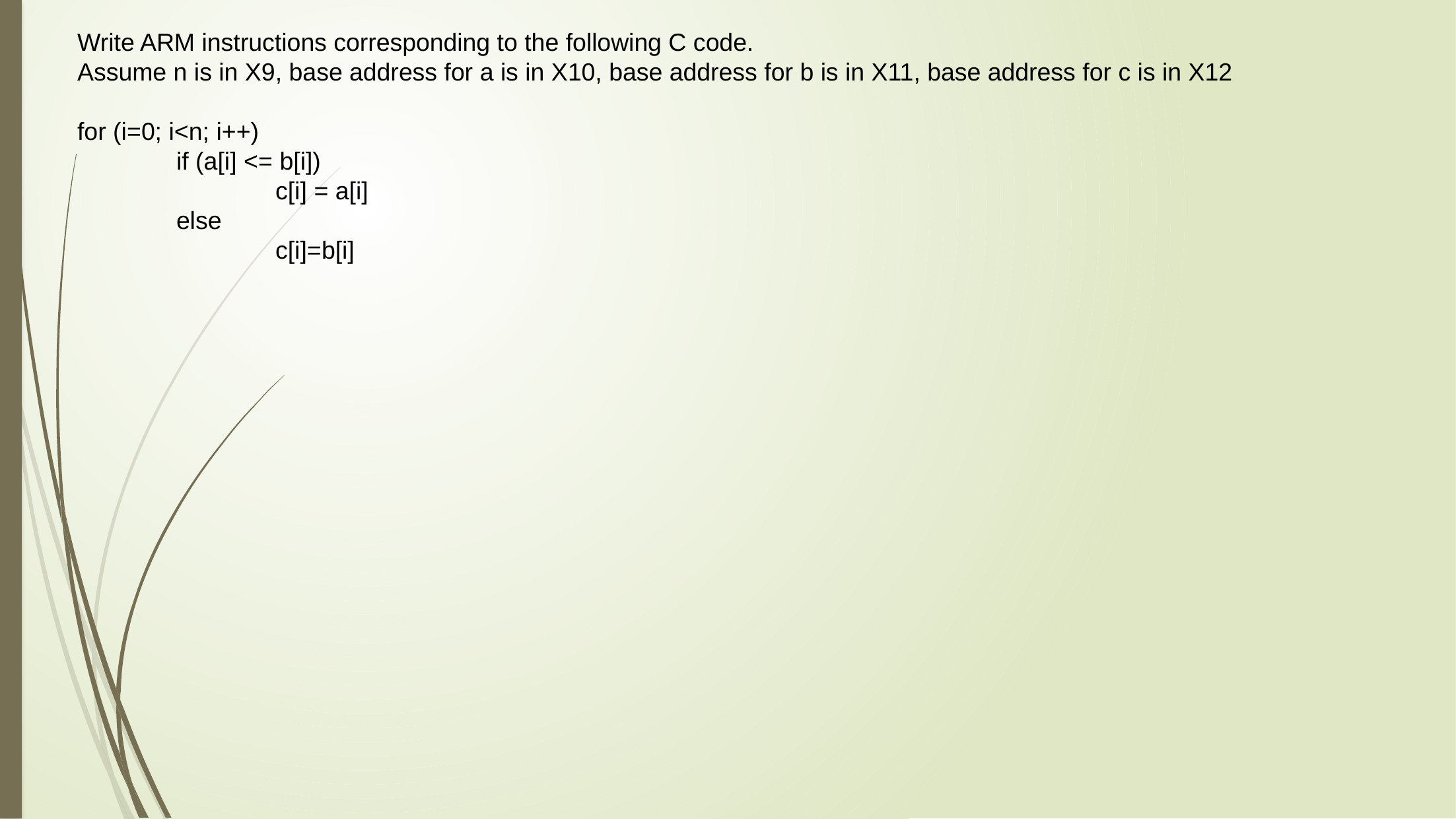

Write ARM instructions corresponding to the following C code.
Assume n is in X9, base address for a is in X10, base address for b is in X11, base address for c is in X12

for (i=0; i<n; i++)
	if (a[i] <= b[i])
		c[i] = a[i]
	else
		c[i]=b[i]